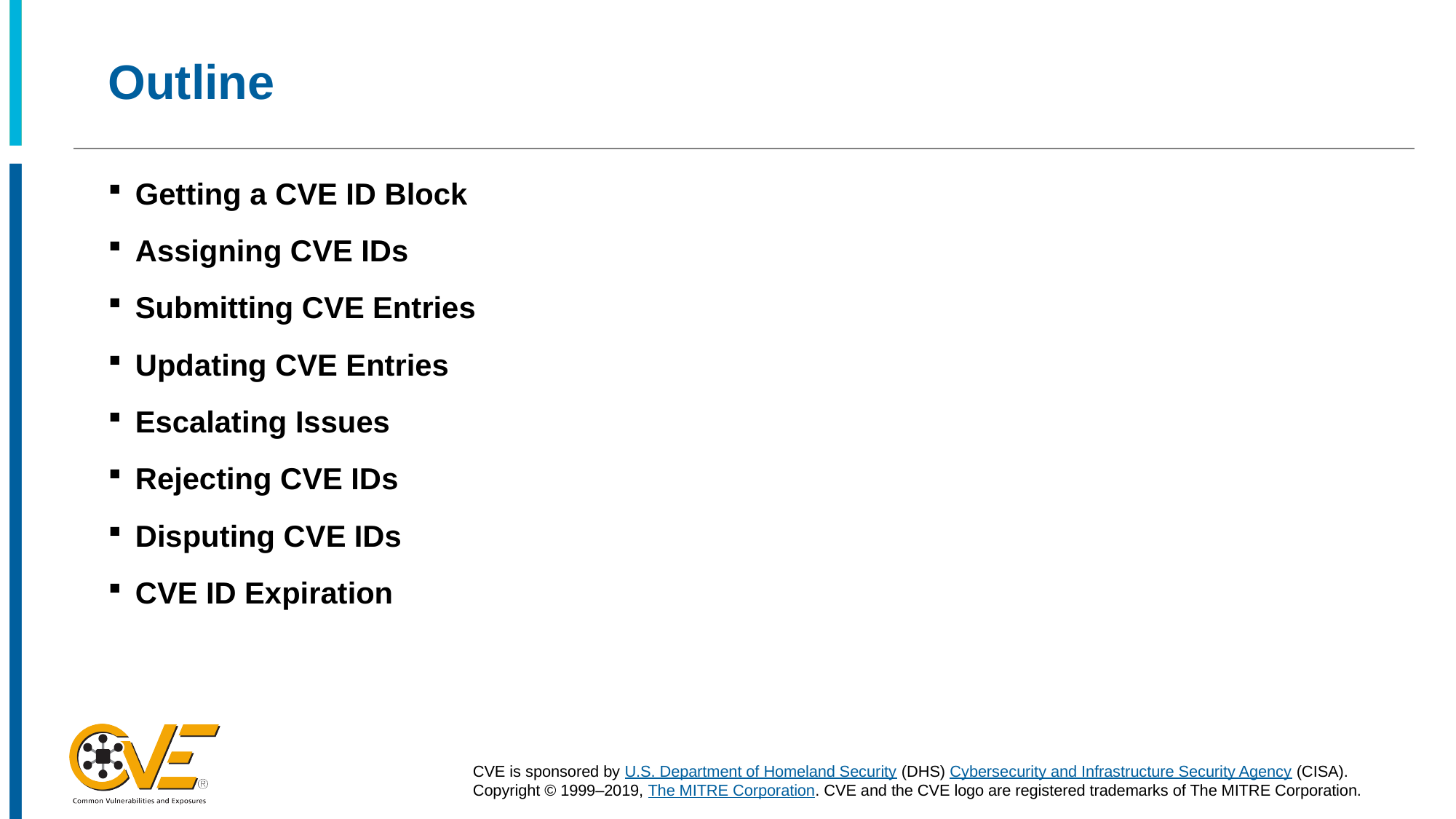

# Outline
Getting a CVE ID Block
Assigning CVE IDs
Submitting CVE Entries
Updating CVE Entries
Escalating Issues
Rejecting CVE IDs
Disputing CVE IDs
CVE ID Expiration